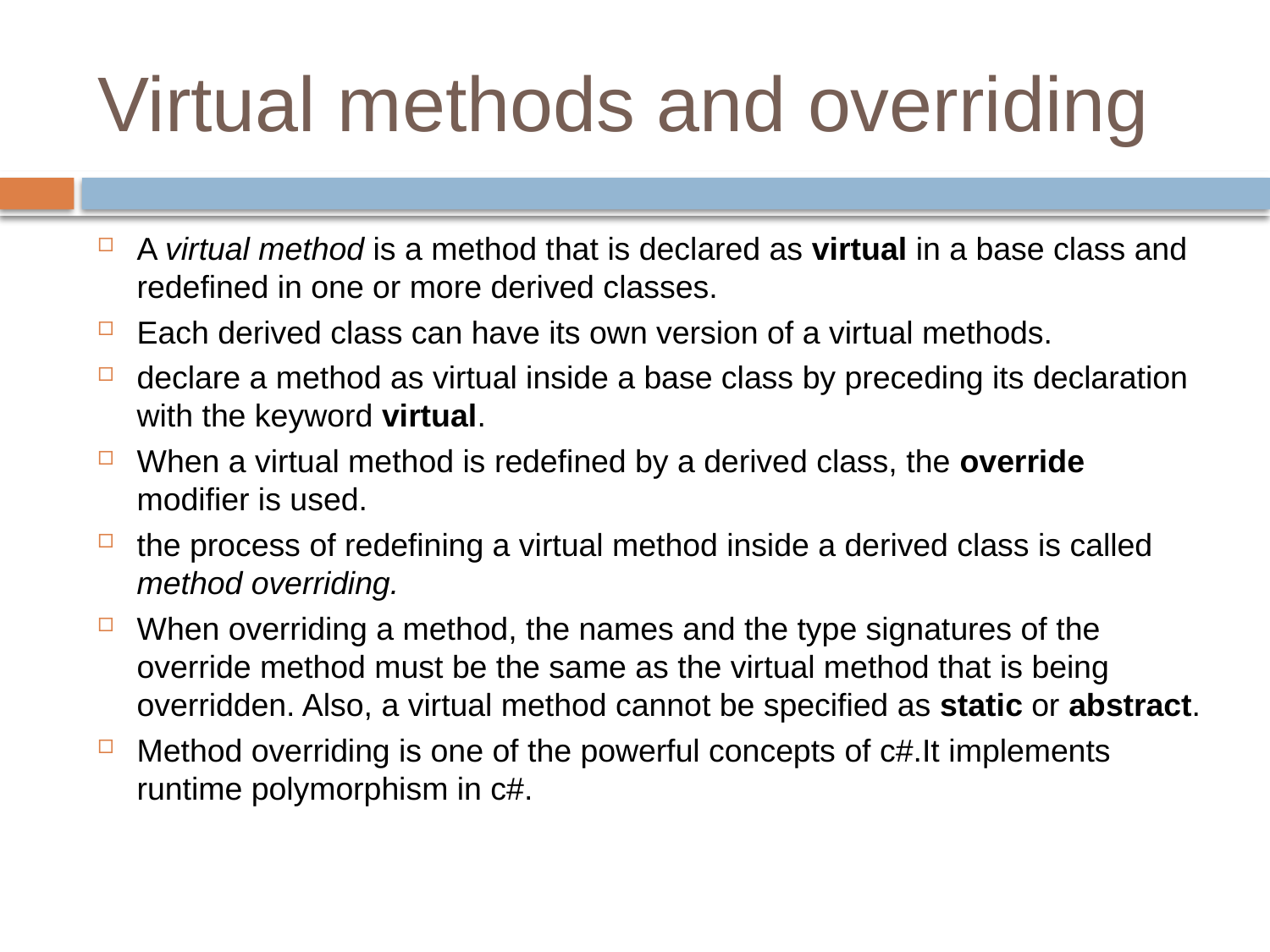

# Virtual methods and overriding
A virtual method is a method that is declared as virtual in a base class and redefined in one or more derived classes.
Each derived class can have its own version of a virtual methods.
declare a method as virtual inside a base class by preceding its declaration with the keyword virtual.
When a virtual method is redefined by a derived class, the override modifier is used.
the process of redefining a virtual method inside a derived class is called method overriding.
When overriding a method, the names and the type signatures of the override method must be the same as the virtual method that is being overridden. Also, a virtual method cannot be specified as static or abstract.
Method overriding is one of the powerful concepts of c#.It implements runtime polymorphism in c#.